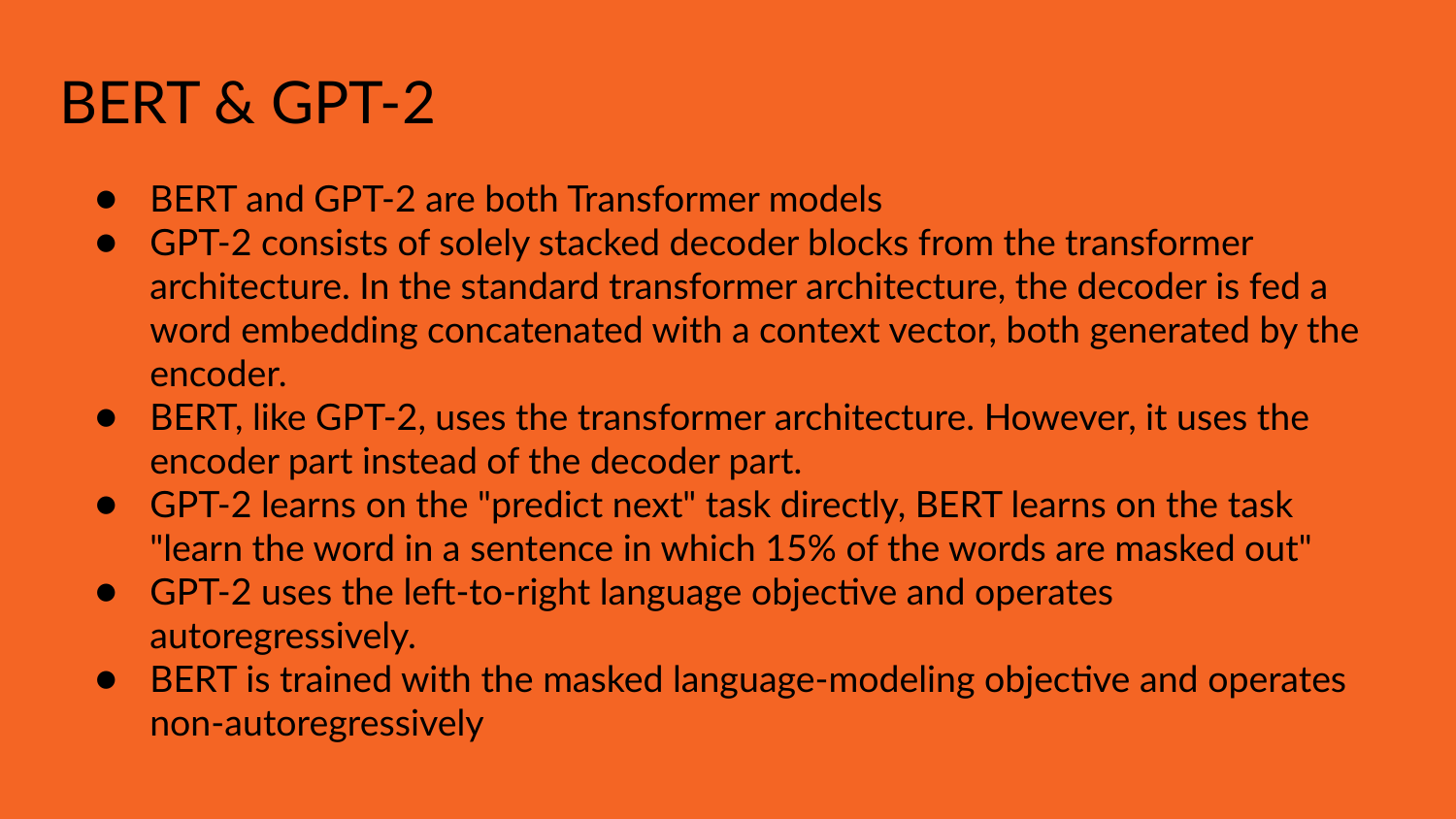

BERT & GPT-2
BERT and GPT-2 are both Transformer models
GPT-2 consists of solely stacked decoder blocks from the transformer architecture. In the standard transformer architecture, the decoder is fed a word embedding concatenated with a context vector, both generated by the encoder.
BERT, like GPT-2, uses the transformer architecture. However, it uses the encoder part instead of the decoder part.
GPT-2 learns on the "predict next" task directly, BERT learns on the task "learn the word in a sentence in which 15% of the words are masked out"
GPT-2 uses the left-to-right language objective and operates autoregressively.
BERT is trained with the masked language-modeling objective and operates non-autoregressively